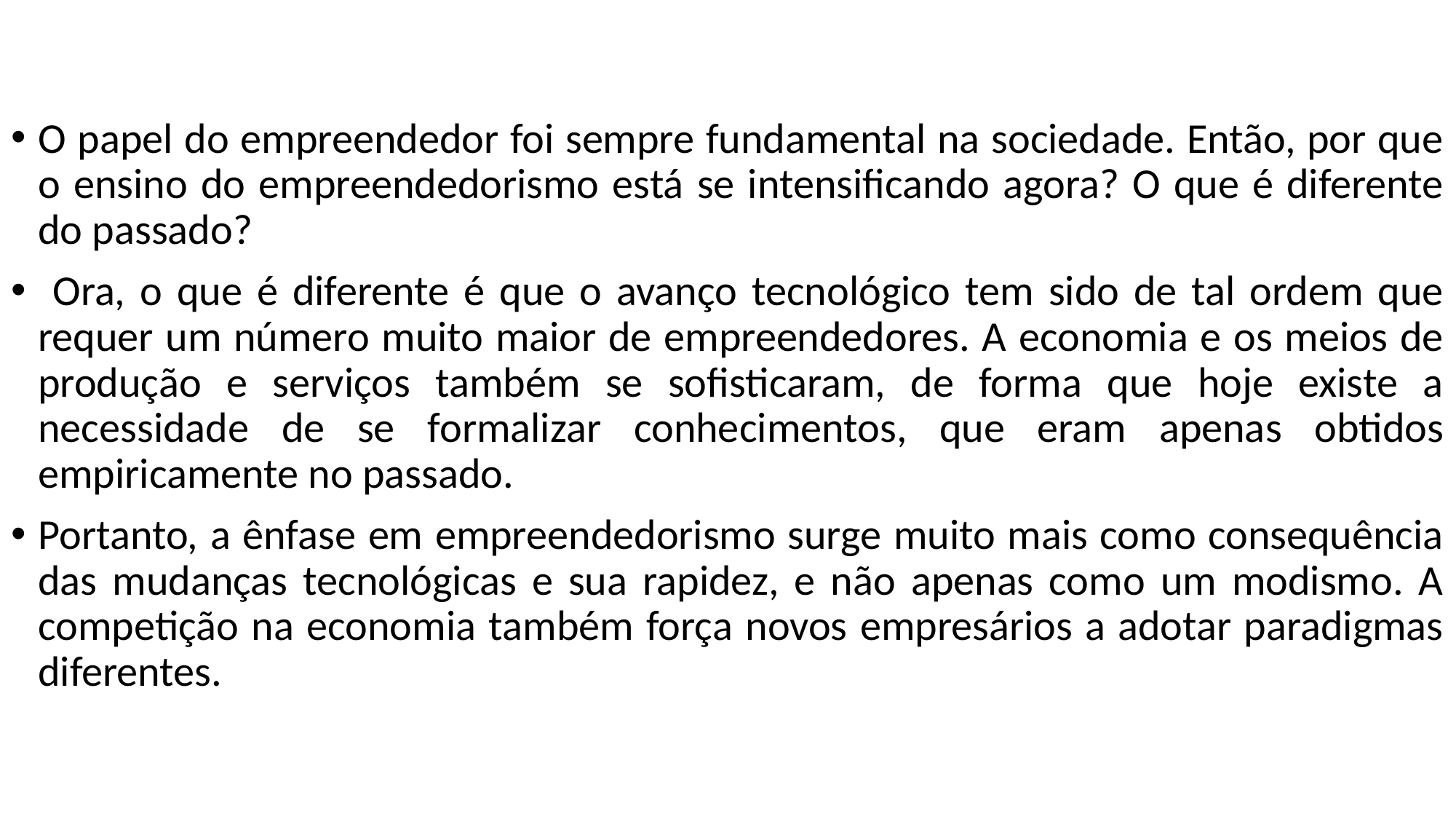

O papel do empreendedor foi sempre fundamental na sociedade. Então, por que o ensino do empreendedorismo está se intensificando agora? O que é diferente do passado?
 Ora, o que é diferente é que o avanço tecnológico tem sido de tal ordem que requer um número muito maior de empreendedores. A economia e os meios de produção e serviços também se sofisticaram, de forma que hoje existe a necessidade de se formalizar conhecimentos, que eram apenas obtidos empiricamente no passado.
Portanto, a ênfase em empreendedorismo surge muito mais como consequência das mudanças tecnológicas e sua rapidez, e não apenas como um modismo. A competição na economia também força novos empresários a adotar paradigmas diferentes.